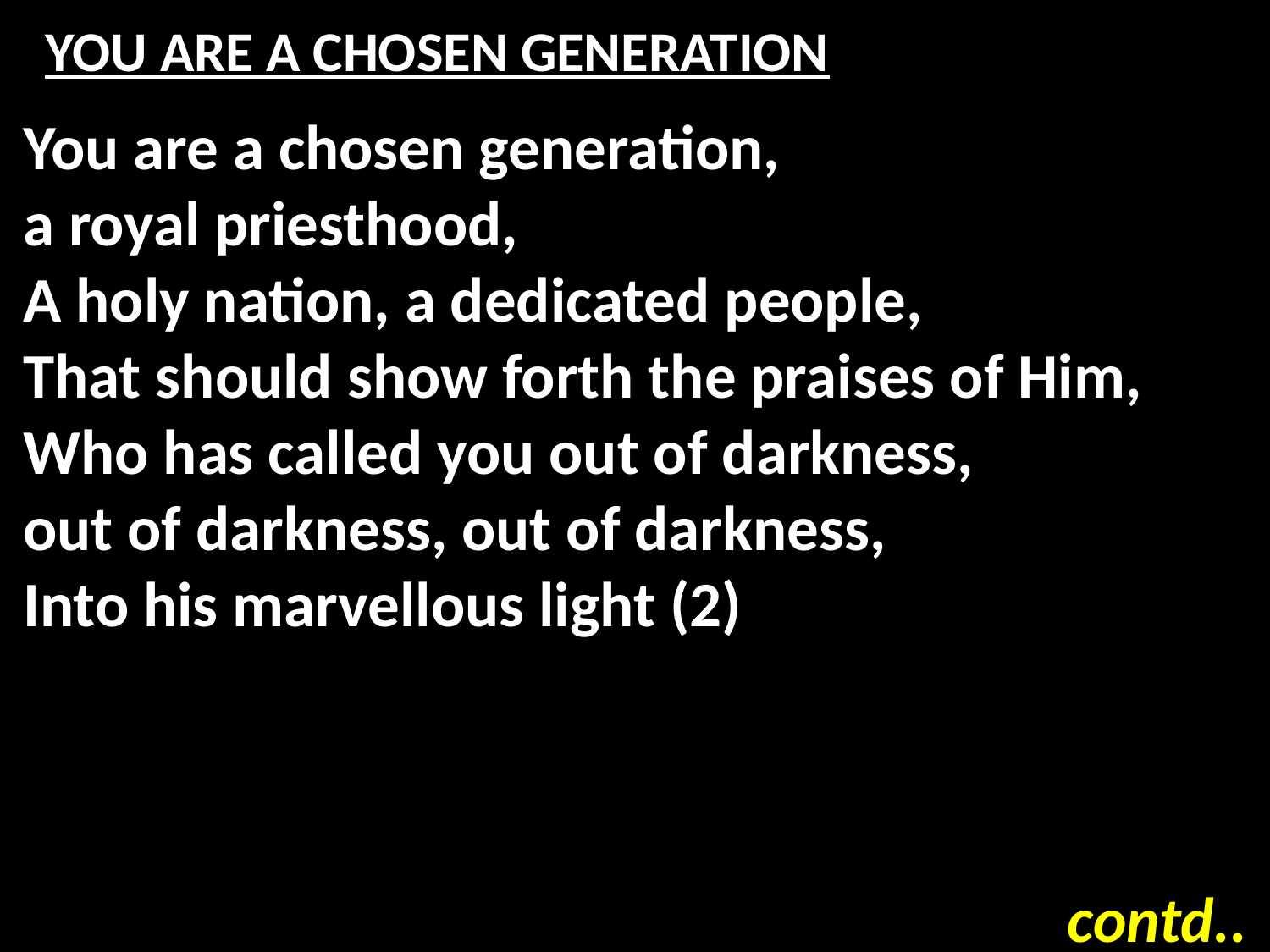

# YOU ARE A CHOSEN GENERATION
You are a chosen generation,
a royal priesthood,
A holy nation, a dedicated people,
That should show forth the praises of Him,
Who has called you out of darkness,
out of darkness, out of darkness,
Into his marvellous light (2)
contd..